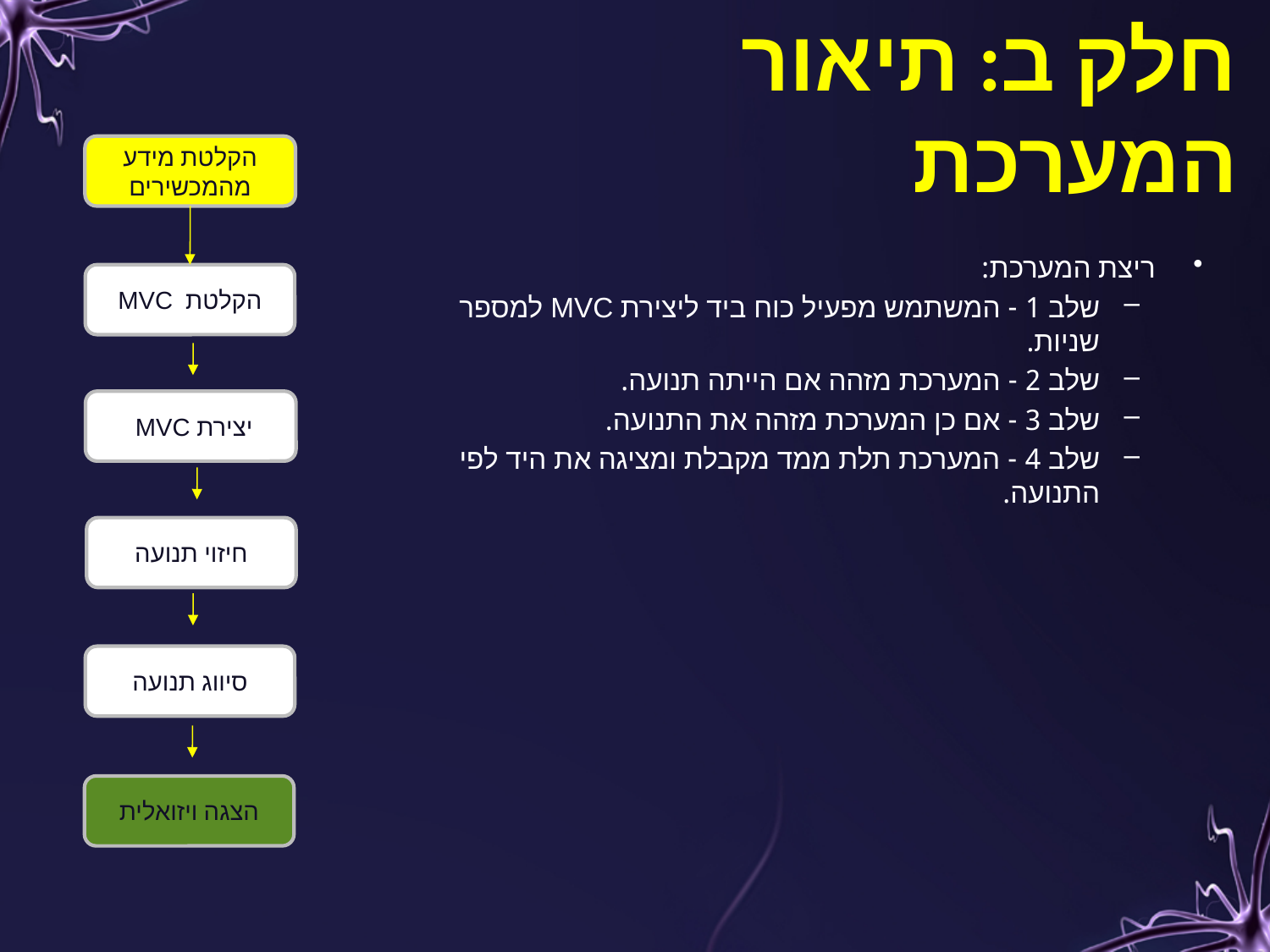

חלק ב: תיאור המערכת
הקלטת מידע מהמכשירים
ריצת המערכת:
שלב 1 - המשתמש מפעיל כוח ביד ליצירת MVC למספר שניות.
שלב 2 - המערכת מזהה אם הייתה תנועה.
שלב 3 - אם כן המערכת מזהה את התנועה.
שלב 4 - המערכת תלת ממד מקבלת ומציגה את היד לפי התנועה.
הקלטת  MVC
יצירת MVC
חיזוי תנועה
סיווג תנועה
הצגה ויזואלית